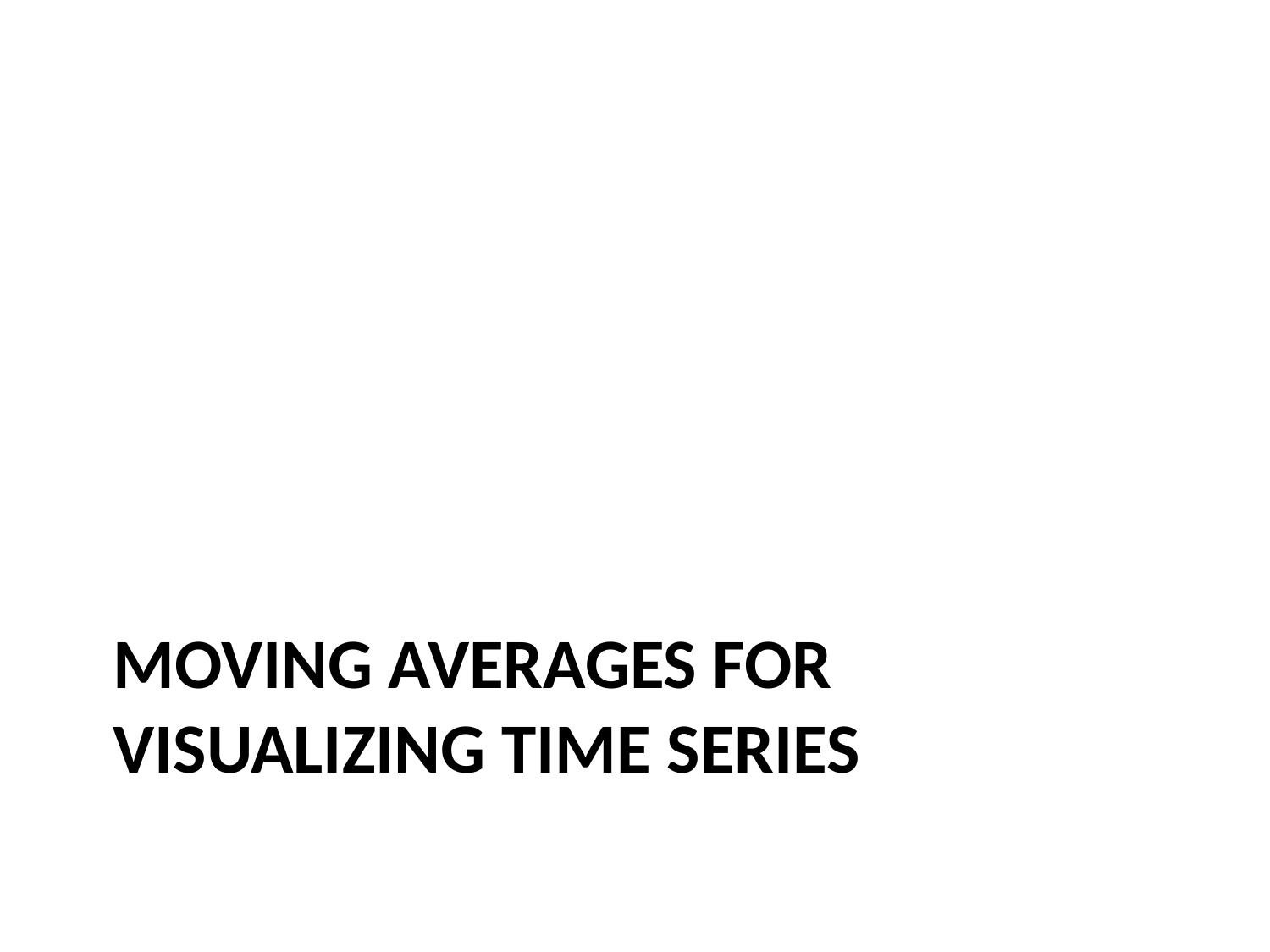

# Moving Averages for visualizing time series